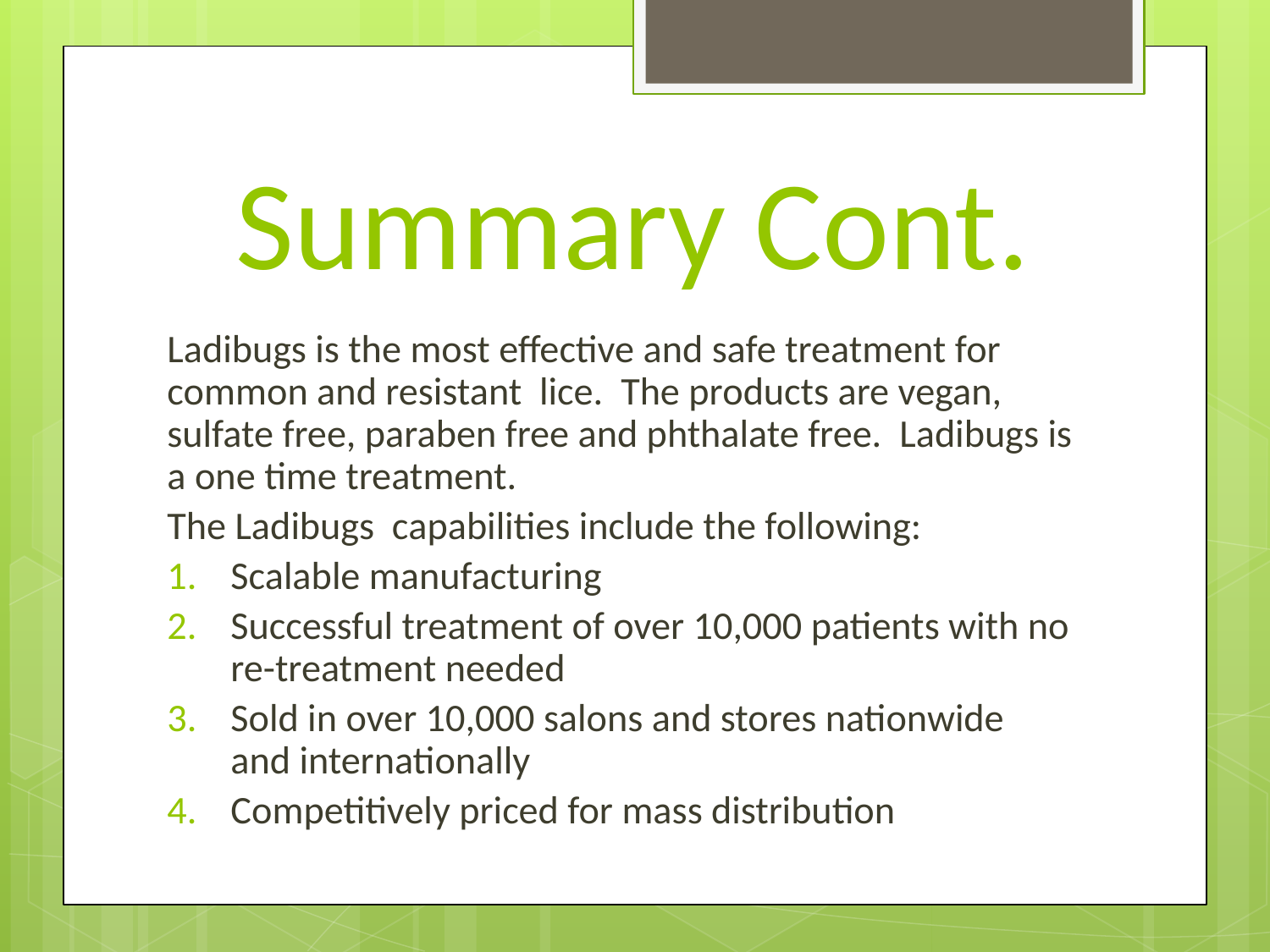

# Summary Cont.
Ladibugs is the most effective and safe treatment for common and resistant  lice.  The products are vegan, sulfate free, paraben free and phthalate free.  Ladibugs is a one time treatment.
The Ladibugs  capabilities include the following:
Scalable manufacturing
Successful treatment of over 10,000 patients with no re-treatment needed
Sold in over 10,000 salons and stores nationwide and internationally
Competitively priced for mass distribution